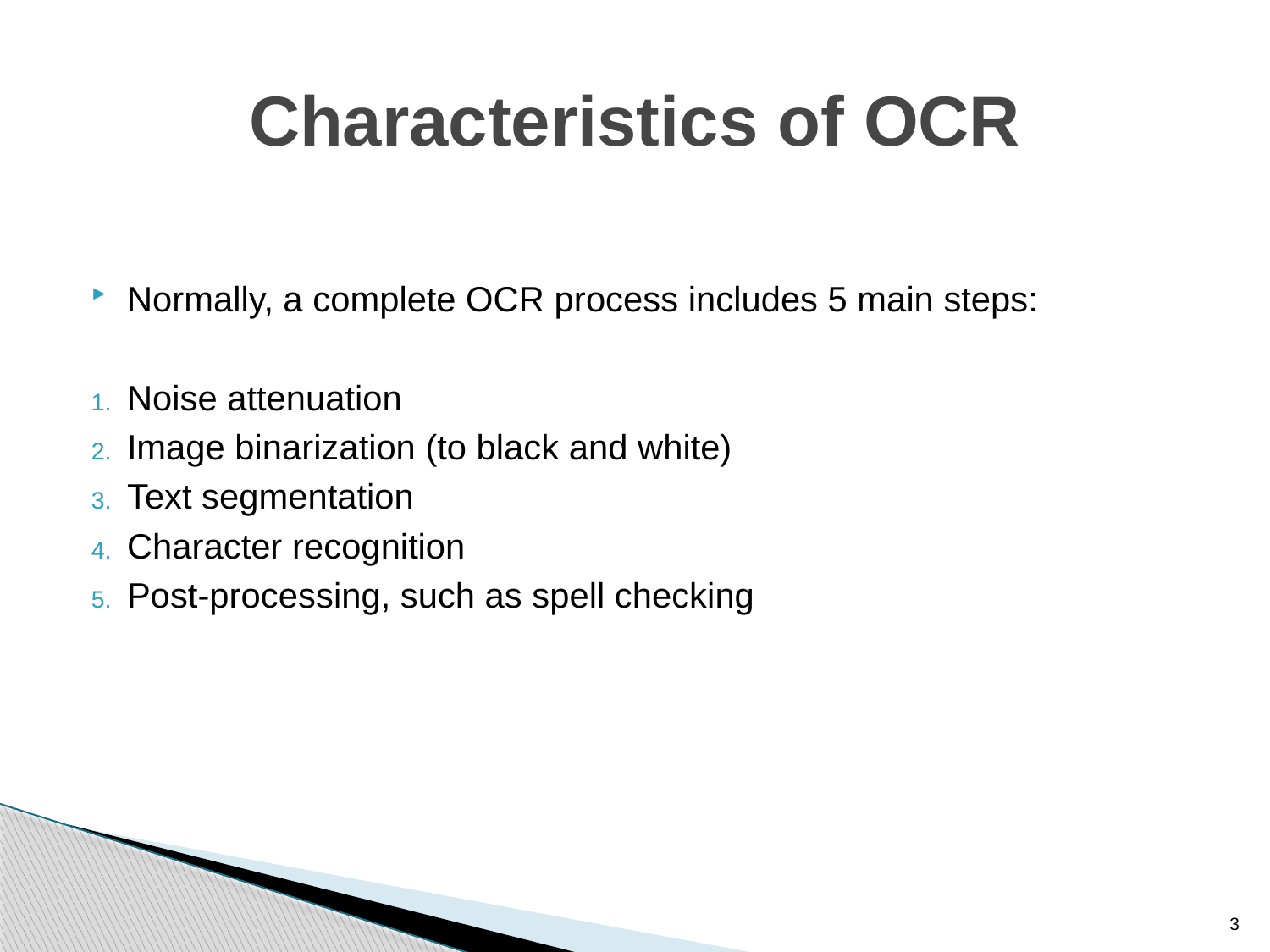

# Characteristics of OCR

Normally, a complete OCR process includes 5 main steps:

Noise attenuation
Image binarization (to black and white)
Text segmentation
Character recognition
Post-processing, such as spell checking

3